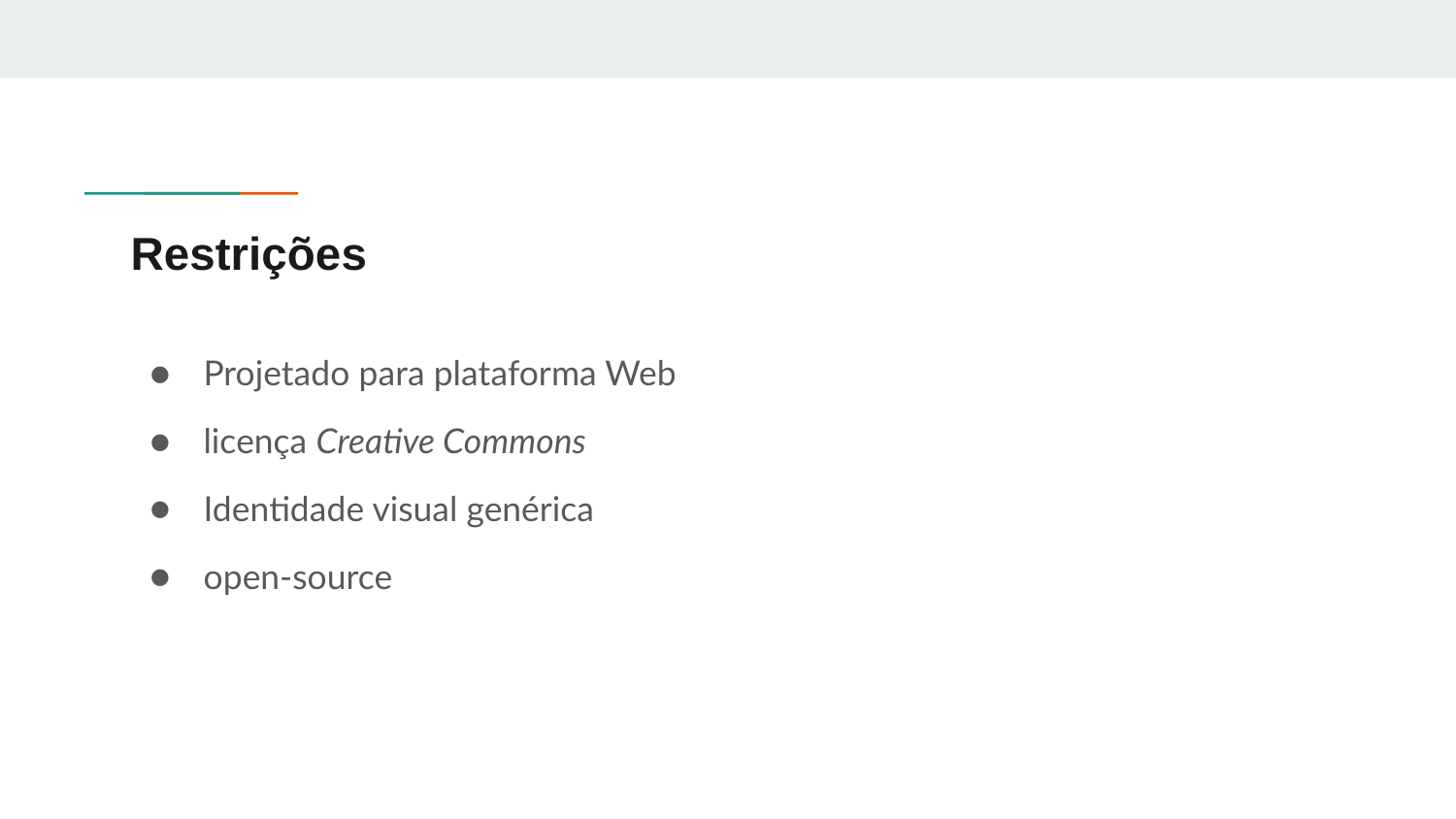

# Restrições
Projetado para plataforma Web
licença Creative Commons
Identidade visual genérica
open-source